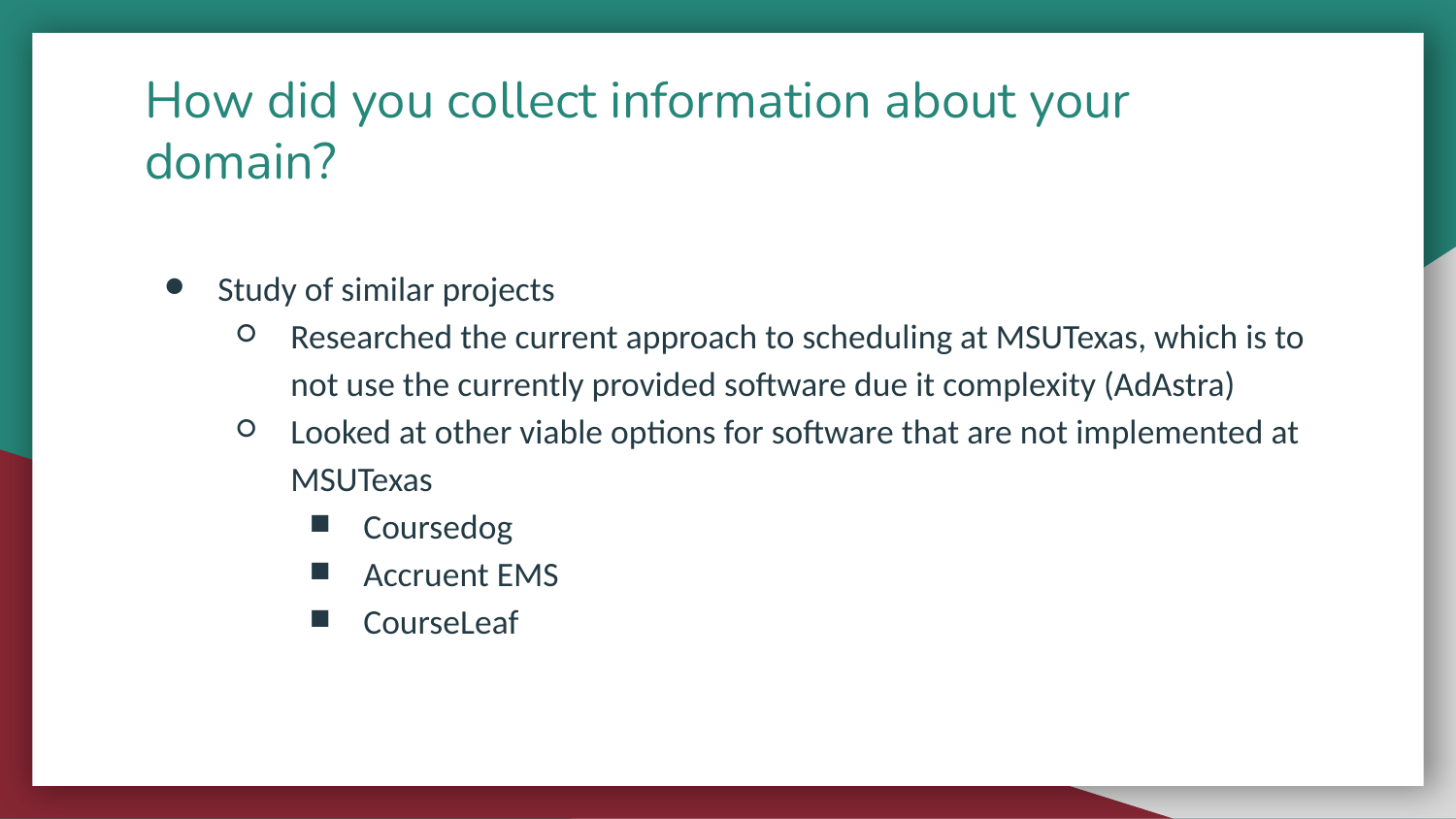

# How did you collect information about your domain?
Study of similar projects
Researched the current approach to scheduling at MSUTexas, which is to not use the currently provided software due it complexity (AdAstra)
Looked at other viable options for software that are not implemented at MSUTexas
Coursedog
Accruent EMS
CourseLeaf